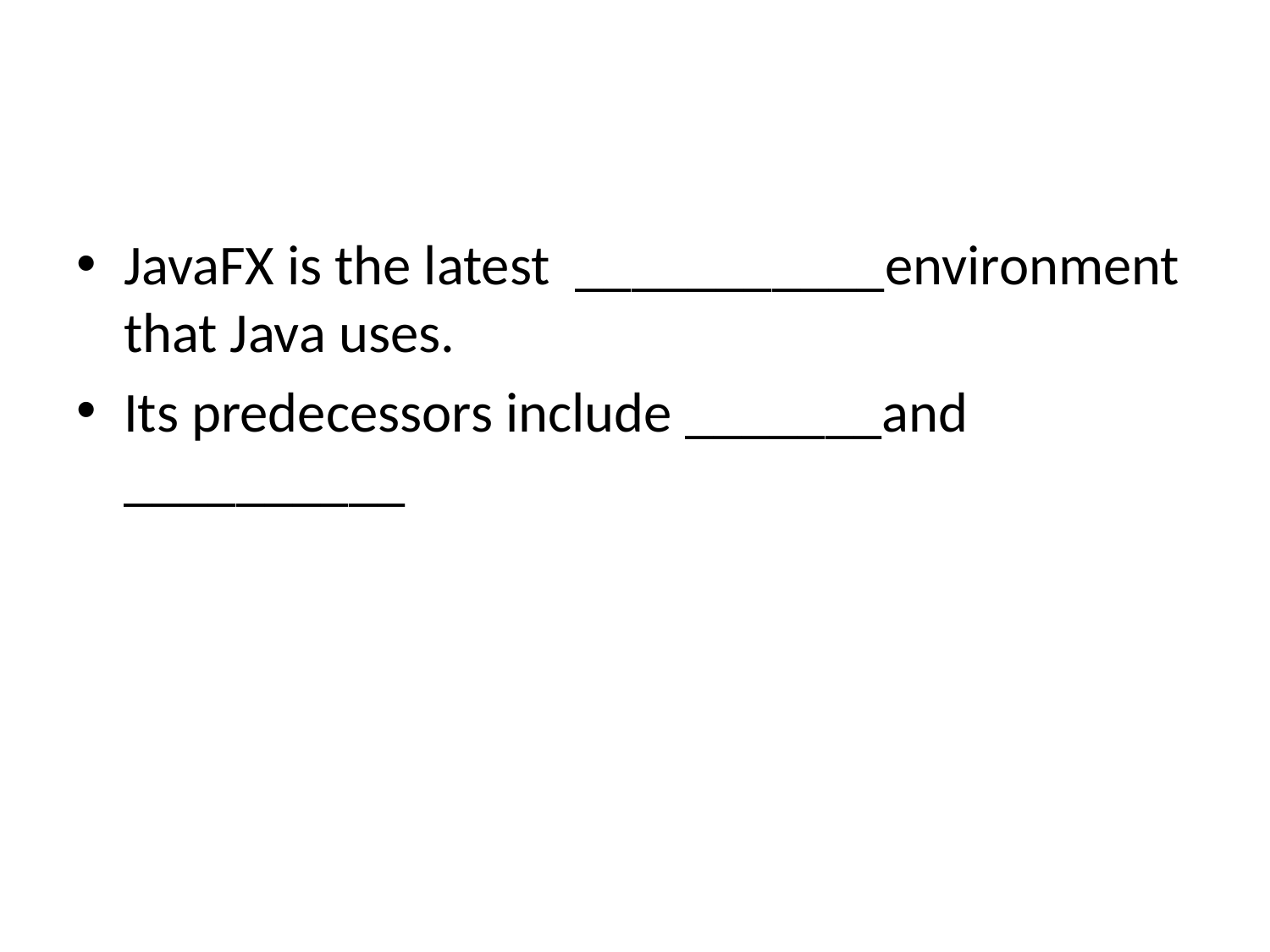

#
JavaFX is the latest  ___________environment that Java uses.
Its predecessors include _______and __________